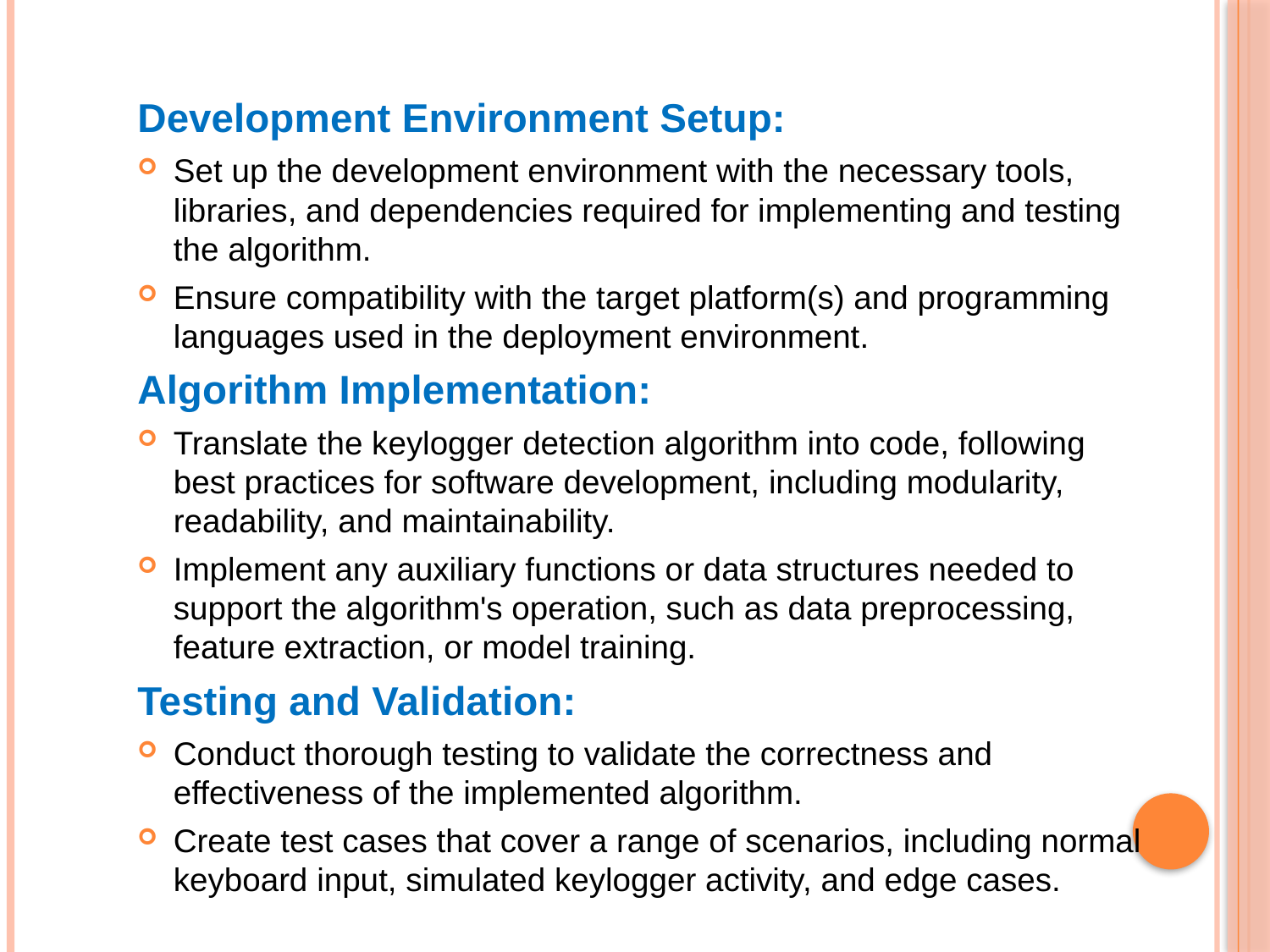

Development Environment Setup:
Set up the development environment with the necessary tools, libraries, and dependencies required for implementing and testing the algorithm.
Ensure compatibility with the target platform(s) and programming languages used in the deployment environment.
Algorithm Implementation:
Translate the keylogger detection algorithm into code, following best practices for software development, including modularity, readability, and maintainability.
Implement any auxiliary functions or data structures needed to support the algorithm's operation, such as data preprocessing, feature extraction, or model training.
Testing and Validation:
Conduct thorough testing to validate the correctness and effectiveness of the implemented algorithm.
Create test cases that cover a range of scenarios, including normal keyboard input, simulated keylogger activity, and edge cases.